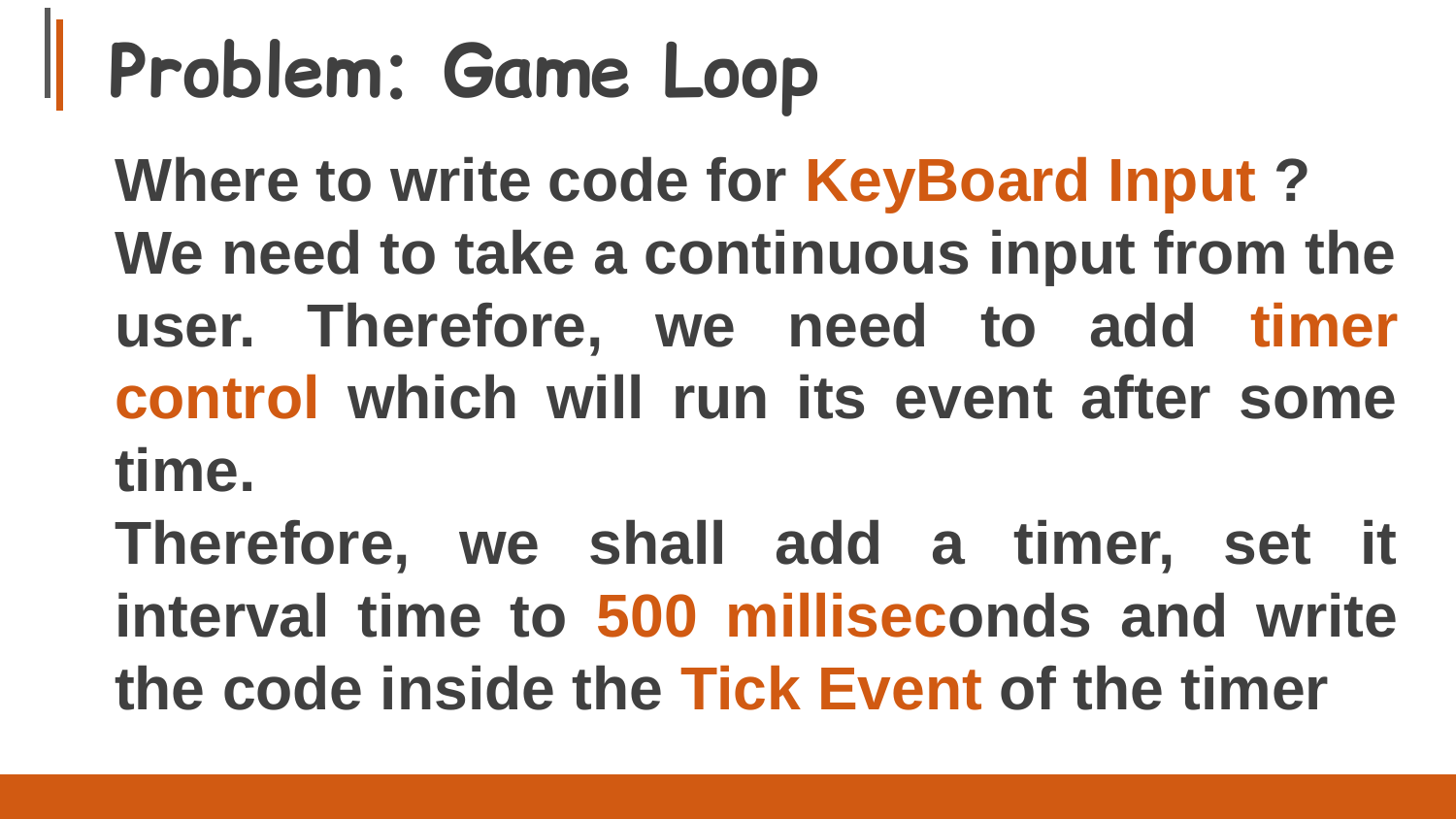

# Problem: Game Loop
Where to write code for KeyBoard Input ?
We need to take a continuous input from the user. Therefore, we need to add timer control which will run its event after some time.
Therefore, we shall add a timer, set it interval time to 500 milliseconds and write the code inside the Tick Event of the timer